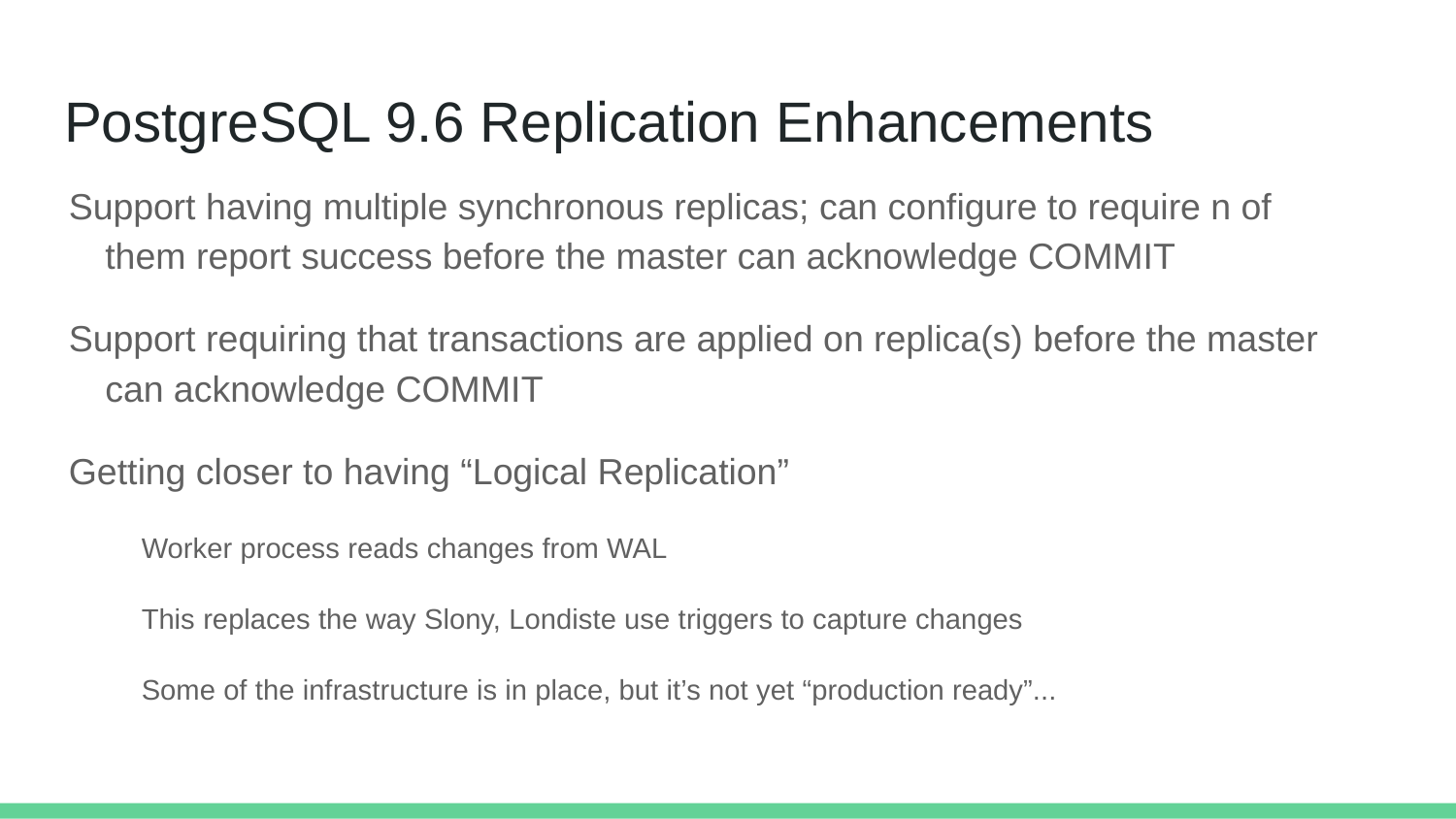

# PostgreSQL 9.6 Replication Enhancements
Support having multiple synchronous replicas; can configure to require n of them report success before the master can acknowledge COMMIT
Support requiring that transactions are applied on replica(s) before the master can acknowledge COMMIT
Getting closer to having “Logical Replication”
Worker process reads changes from WAL
This replaces the way Slony, Londiste use triggers to capture changes
Some of the infrastructure is in place, but it’s not yet “production ready”...